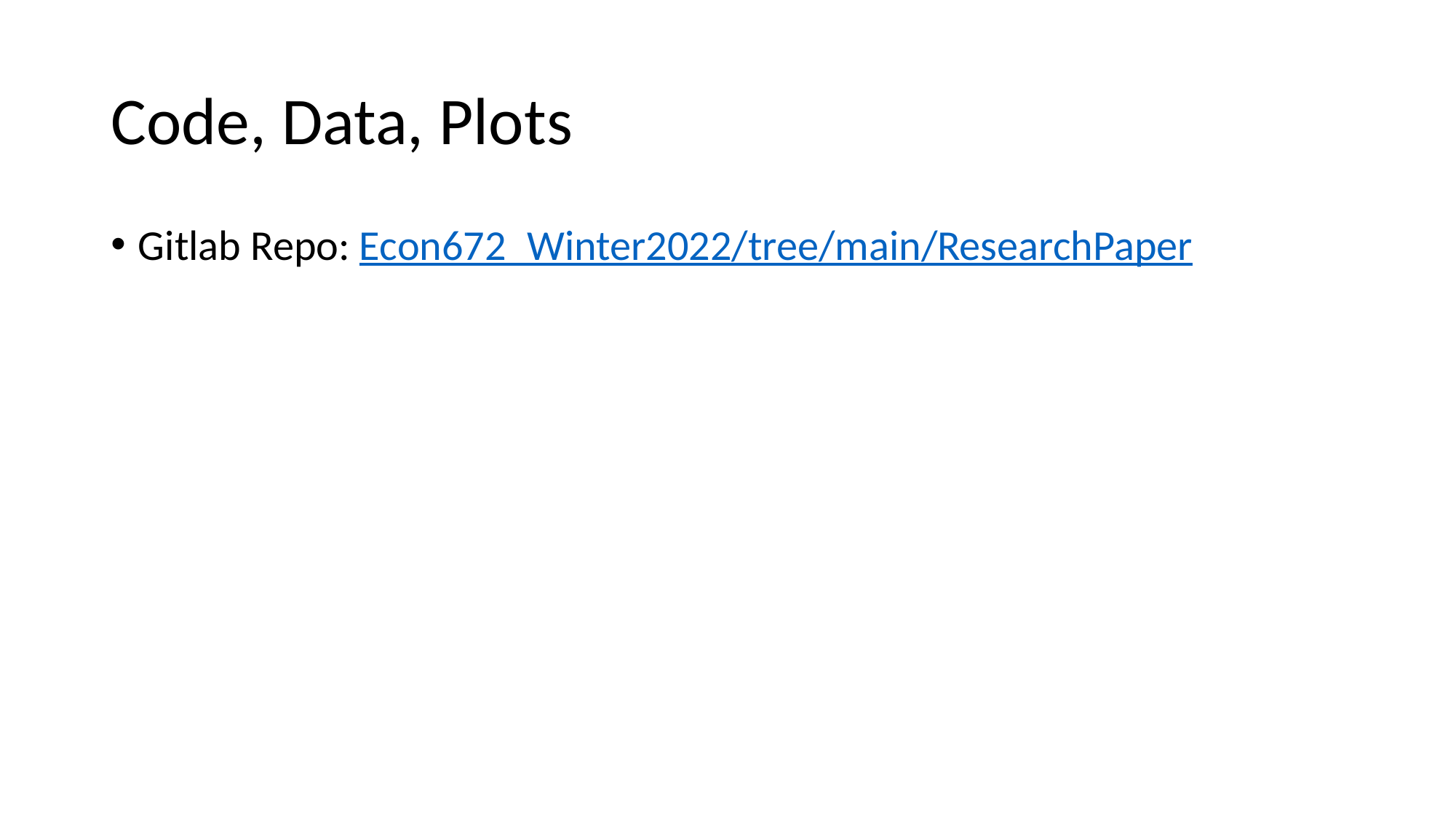

# Code, Data, Plots
Gitlab Repo: Econ672_Winter2022/tree/main/ResearchPaper